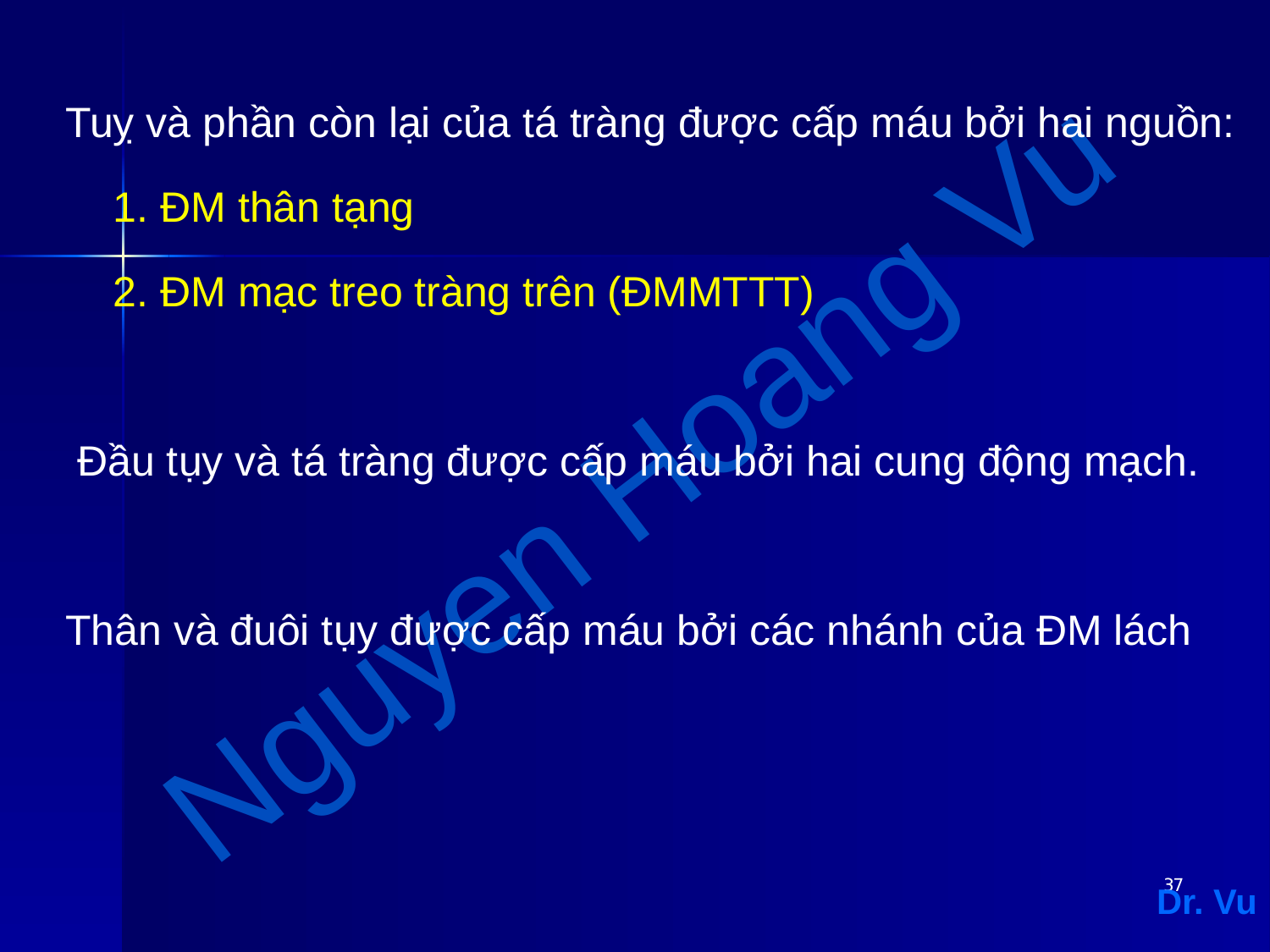

Tuỵ và phần còn lại của tá tràng được cấp máu bởi hai nguồn:
	1. ĐM thân tạng
	2. ĐM mạc treo tràng trên (ĐMMTTT)

 Đầu tụy và tá tràng được cấp máu bởi hai cung động mạch.

Thân và đuôi tụy được cấp máu bởi các nhánh của ĐM lách

37
Dr. Vu